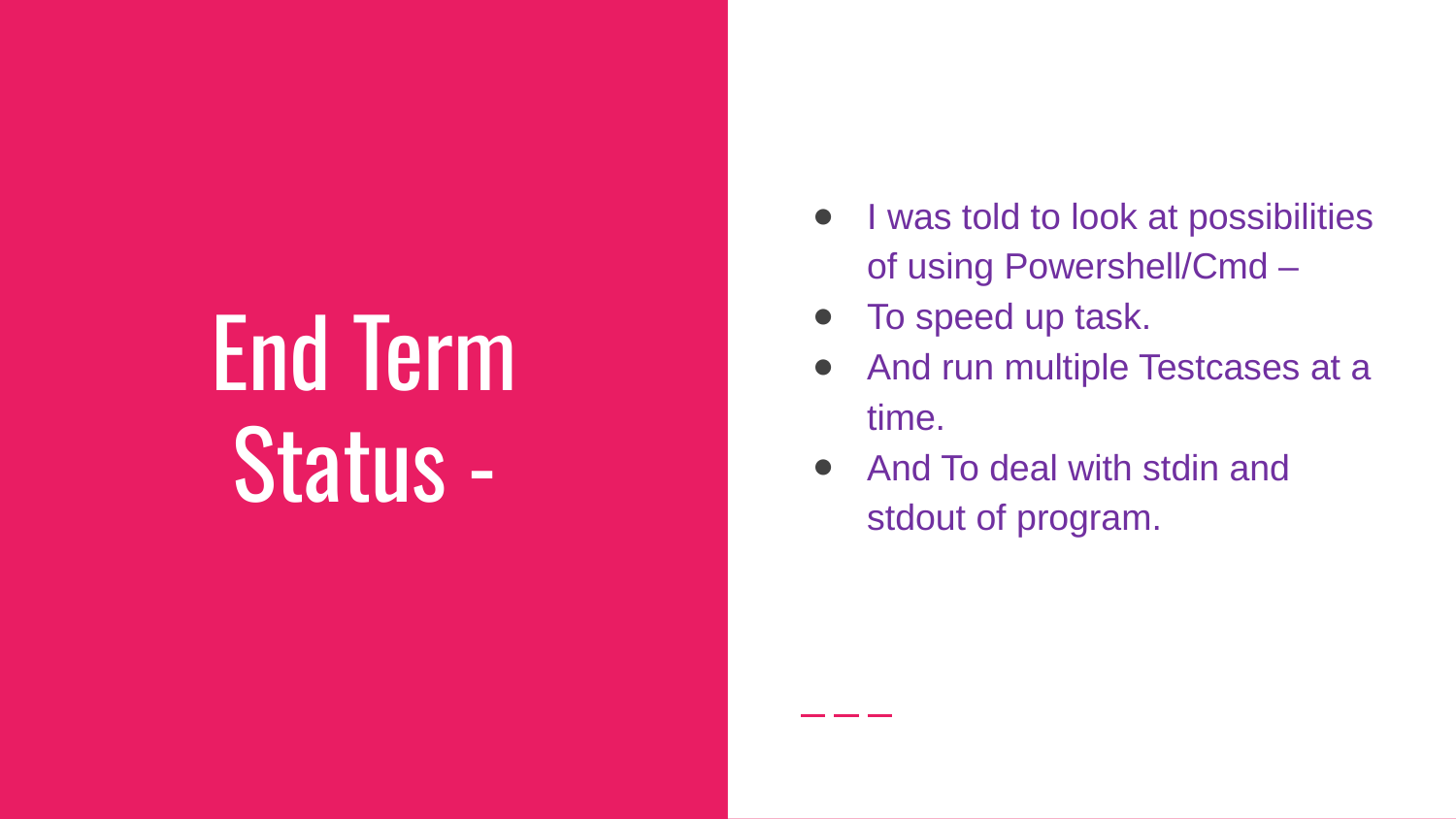

I was told to look at possibilities of using Powershell/Cmd –
To speed up task.
And run multiple Testcases at a time.
And To deal with stdin and stdout of program.
# End Term Status -